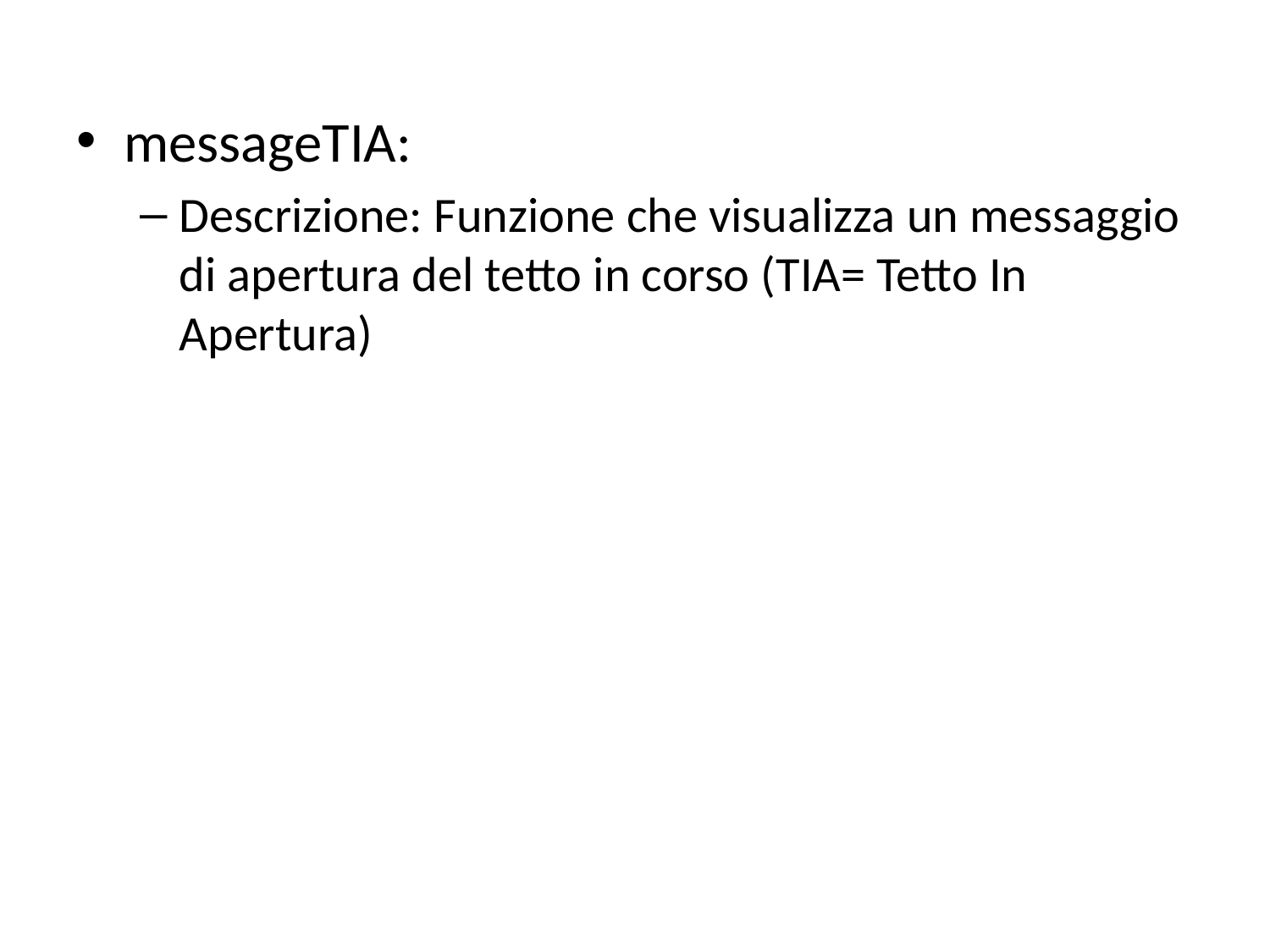

messageTIA:
Descrizione: Funzione che visualizza un messaggio di apertura del tetto in corso (TIA= Tetto In Apertura)